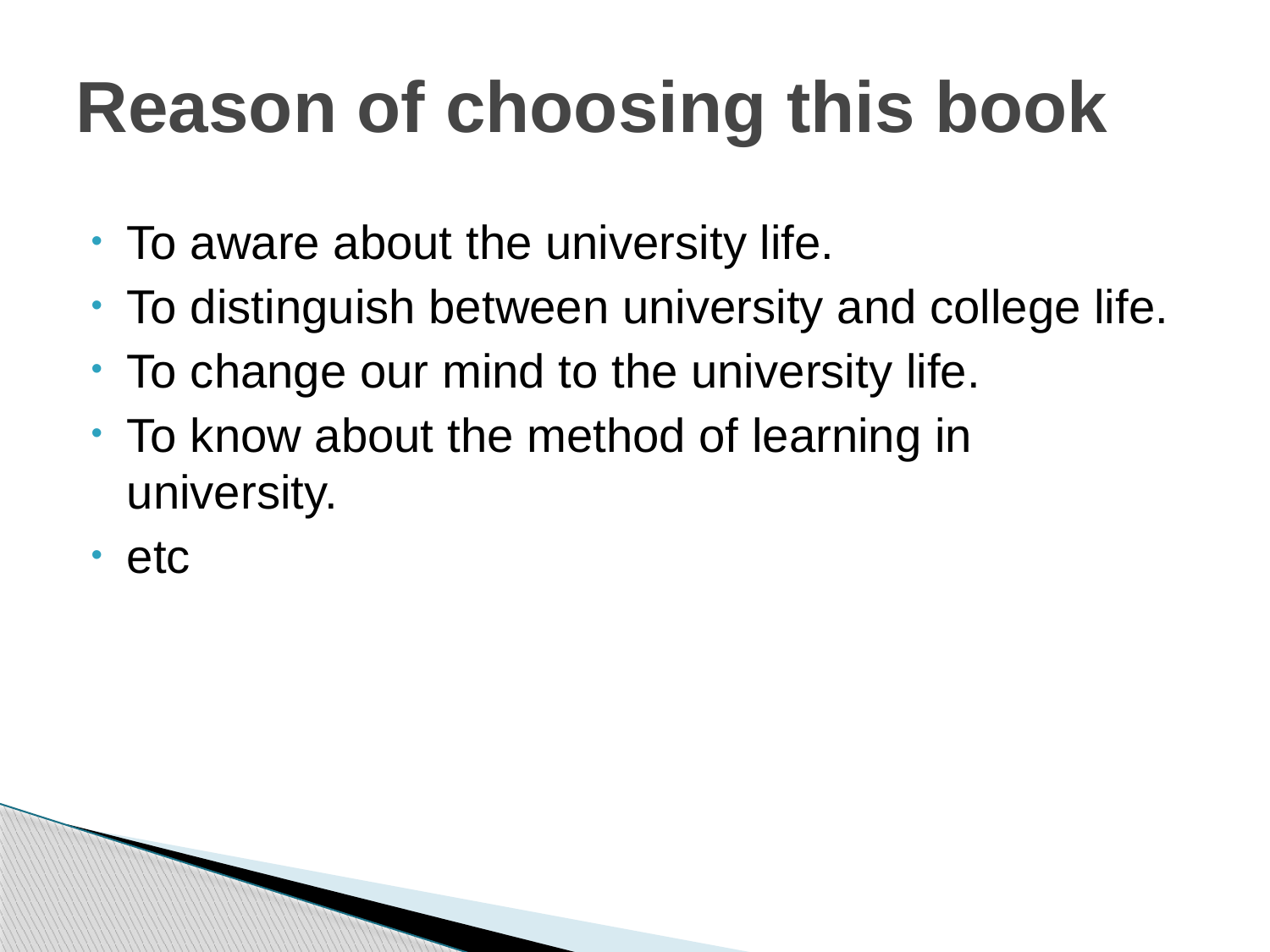

# Reason of choosing this book
To aware about the university life.
To distinguish between university and college life.
To change our mind to the university life.
To know about the method of learning in university.
etc